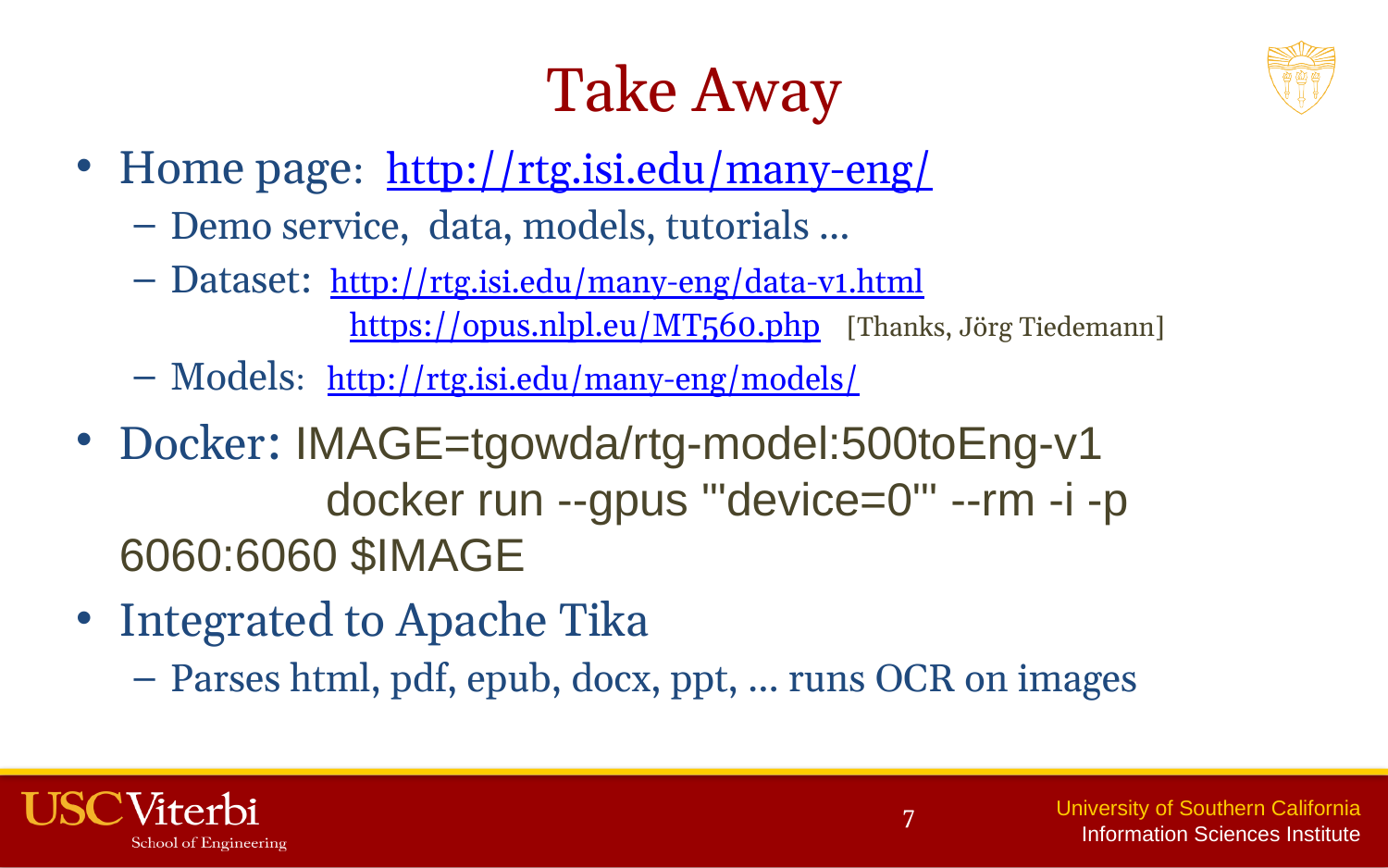

# Take Away
Home page:  http://rtg.isi.edu/many-eng/
Demo service,  data, models, tutorials ...
Dataset:  http://rtg.isi.edu/many-eng/data-v1.html
                     https://opus.nlpl.eu/MT560.php   [Thanks, Jörg Tiedemann]
Models:   http://rtg.isi.edu/many-eng/models/
Docker: IMAGE=tgowda/rtg-model:500toEng-v1
                docker run --gpus '"device=0"' --rm -i -p 6060:6060 $IMAGE
Integrated to Apache Tika
Parses html, pdf, epub, docx, ppt, ... runs OCR on images